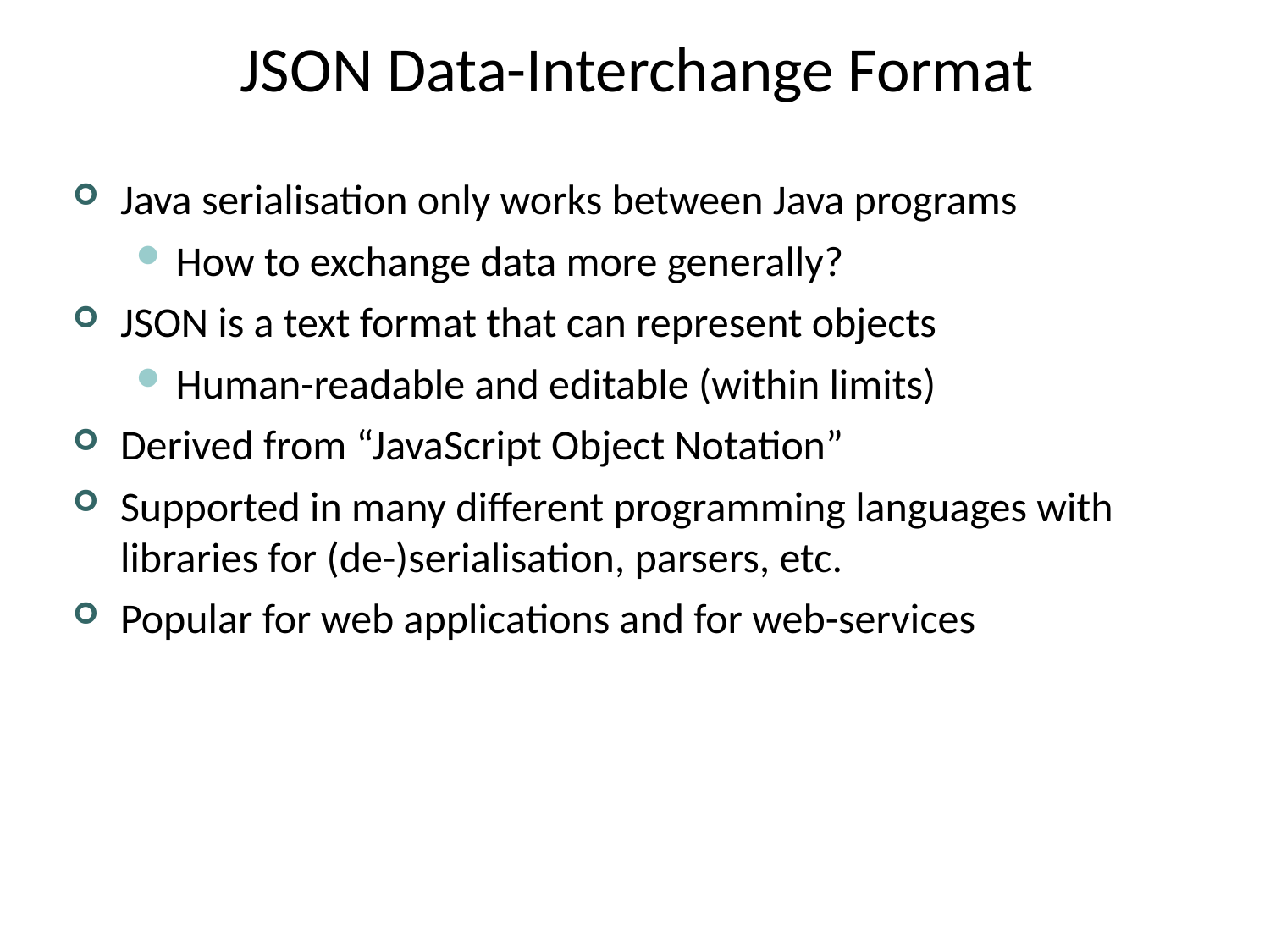

# JSON Data-Interchange Format
Java serialisation only works between Java programs
How to exchange data more generally?
JSON is a text format that can represent objects
Human-readable and editable (within limits)
Derived from “JavaScript Object Notation”
Supported in many different programming languages with libraries for (de-)serialisation, parsers, etc.
Popular for web applications and for web-services